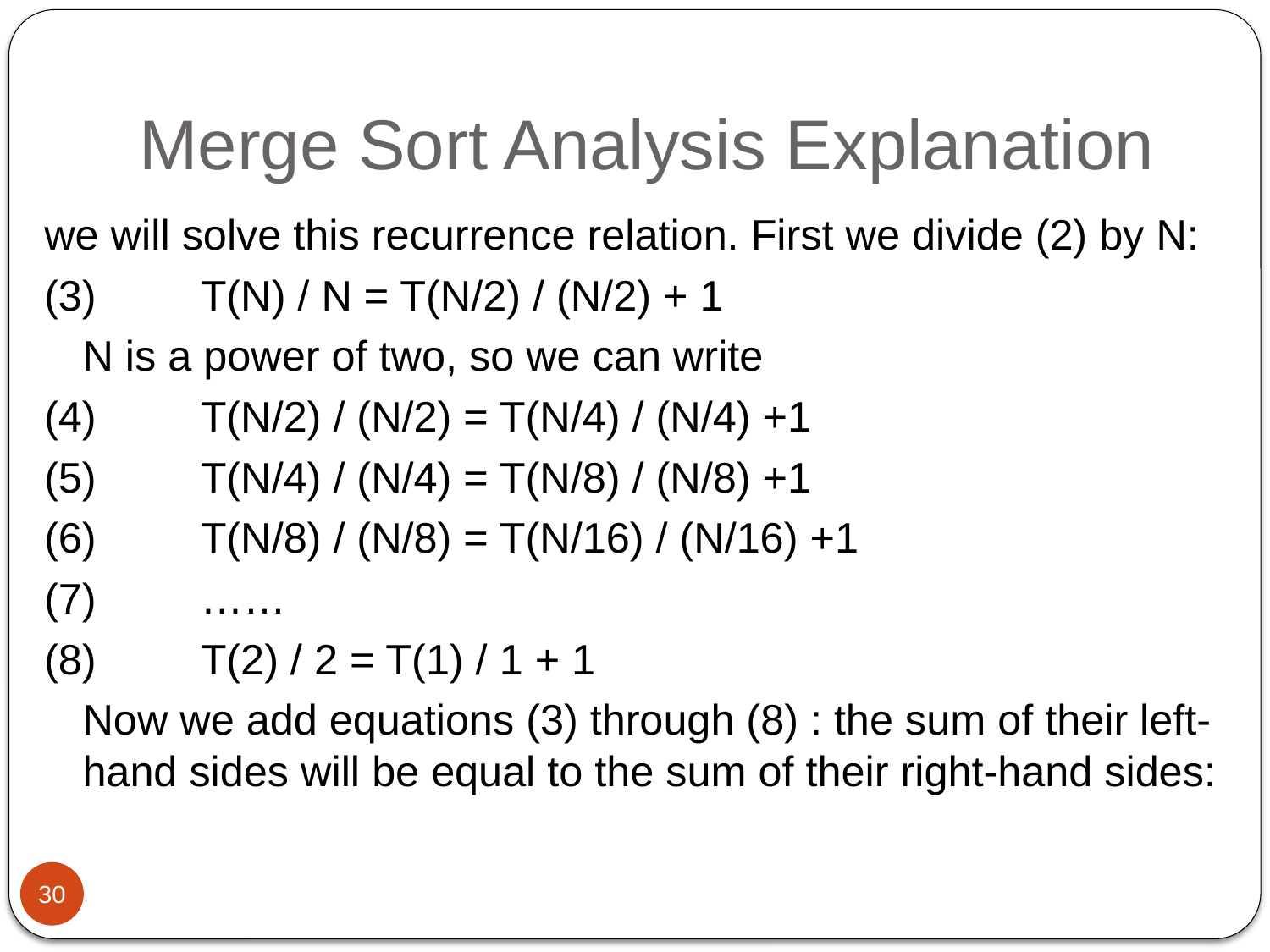

# Merge Sort Analysis Explanation
we will solve this recurrence relation. First we divide (2) by N:
(3) 	T(N) / N = T(N/2) / (N/2) + 1
			N is a power of two, so we can write
(4) 	T(N/2) / (N/2) = T(N/4) / (N/4) +1
(5) 	T(N/4) / (N/4) = T(N/8) / (N/8) +1
(6) 	T(N/8) / (N/8) = T(N/16) / (N/16) +1
(7) 	……
(8) 	T(2) / 2 = T(1) / 1 + 1
	Now we add equations (3) through (8) : the sum of their left-hand sides will be equal to the sum of their right-hand sides:
30